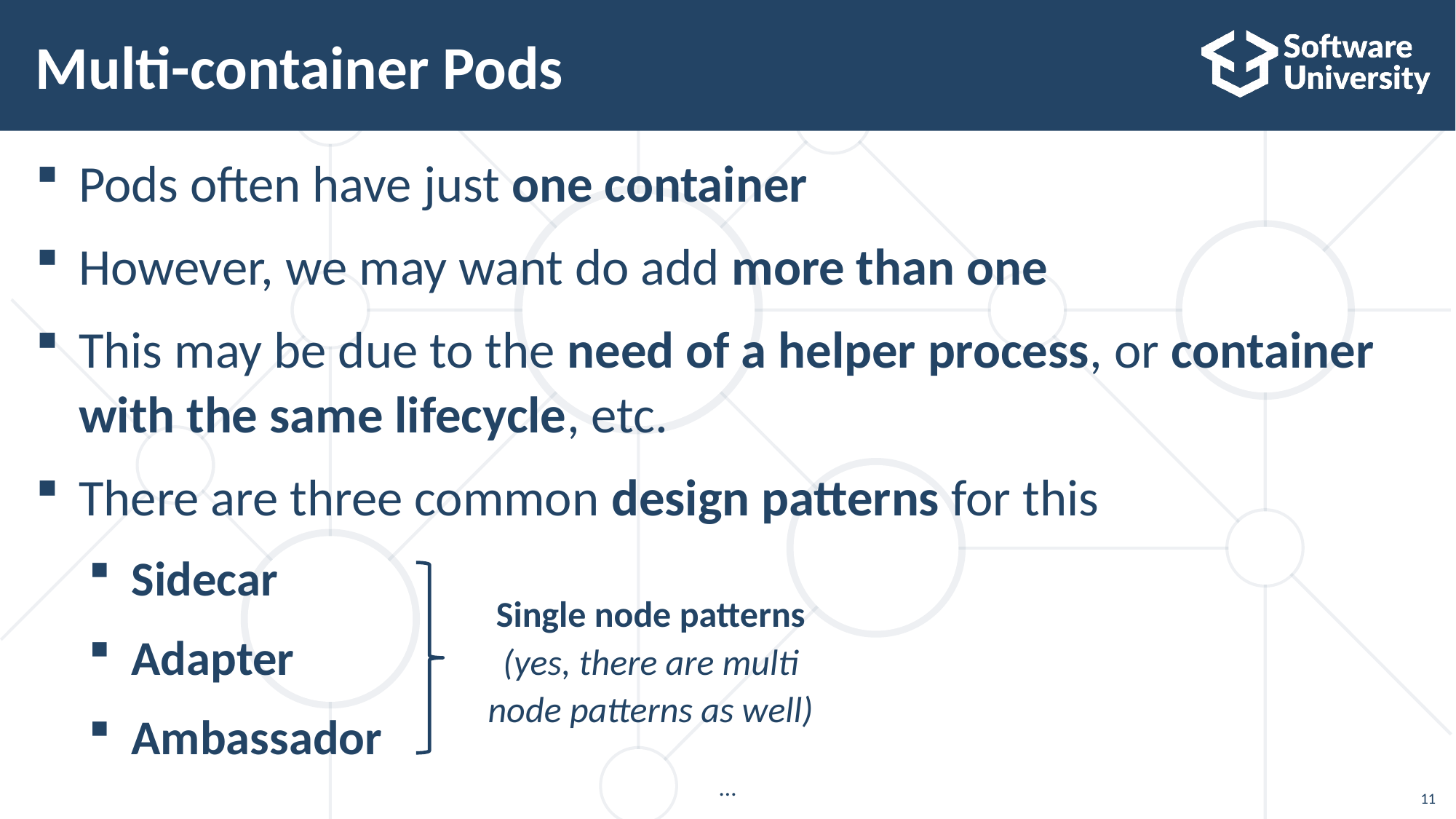

# Multi-container Pods
Pods often have just one container
However, we may want do add more than one
This may be due to the need of a helper process, or container with the same lifecycle, etc.
There are three common design patterns for this
Sidecar
Adapter
Ambassador

Single node patterns
(yes, there are multi node patterns as well)
…
11